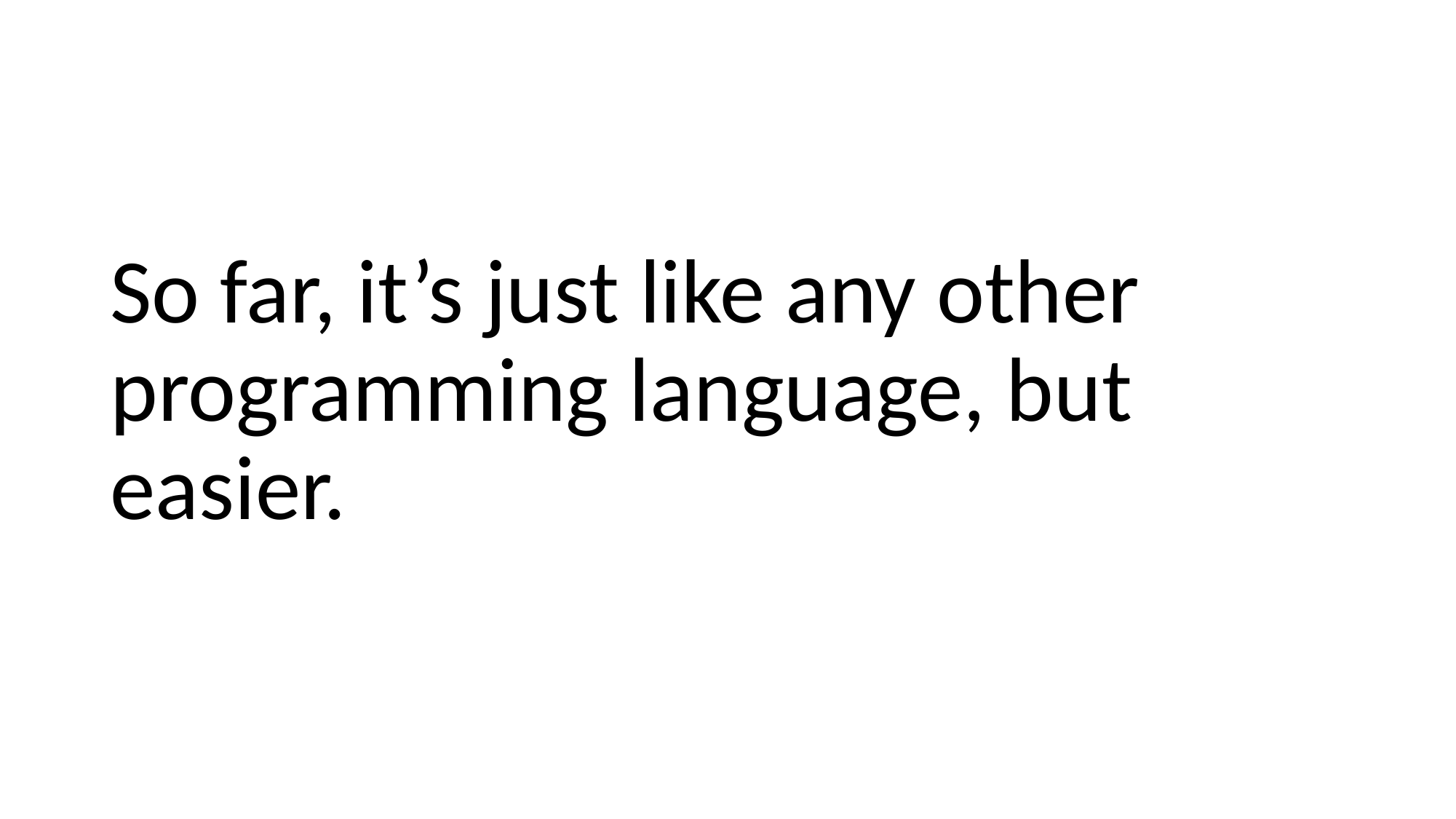

# So far, it’s just like any other programming language, but easier.